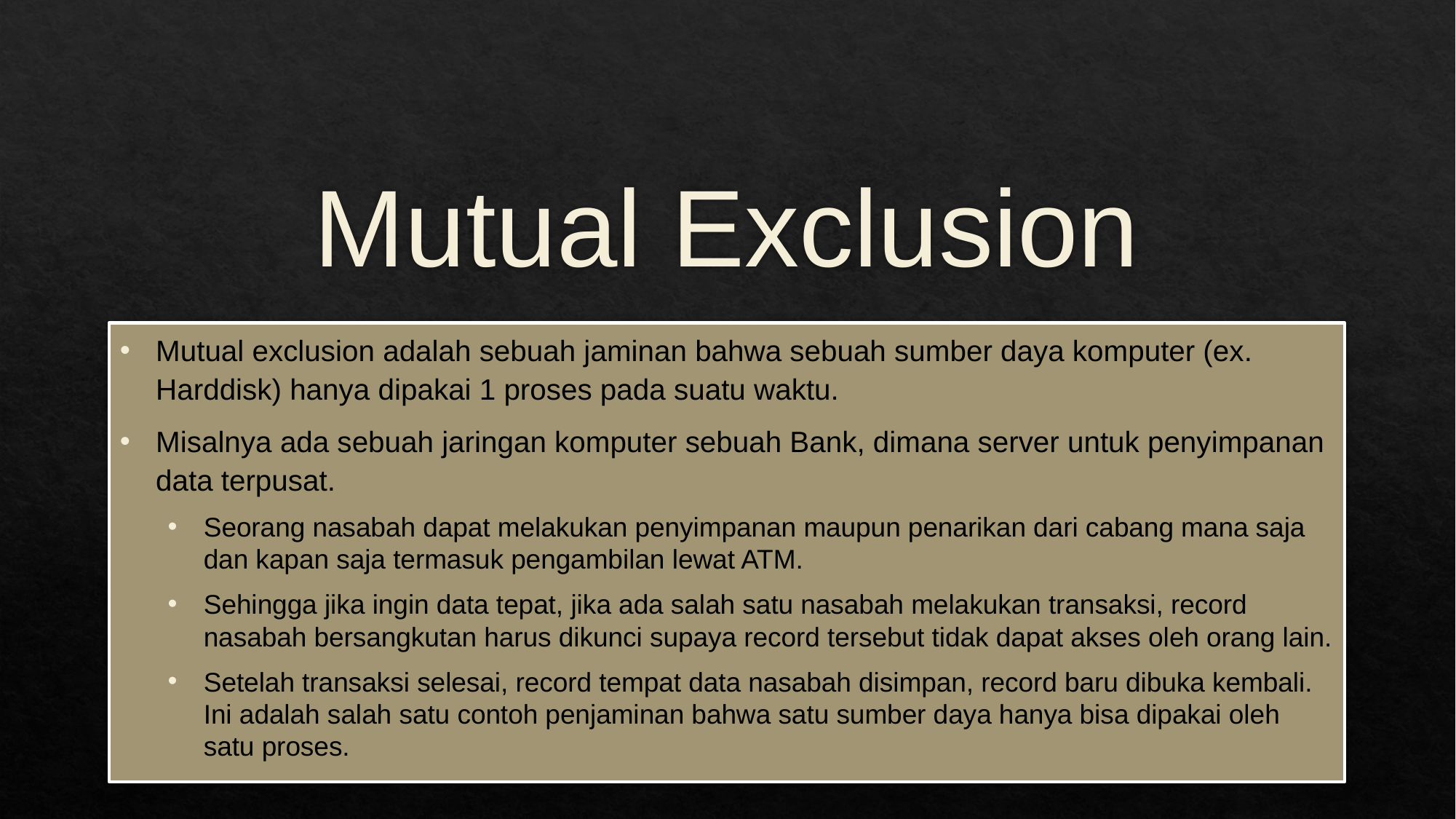

# Mutual Exclusion
Mutual exclusion adalah sebuah jaminan bahwa sebuah sumber daya komputer (ex. Harddisk) hanya dipakai 1 proses pada suatu waktu.
Misalnya ada sebuah jaringan komputer sebuah Bank, dimana server untuk penyimpanan data terpusat.
Seorang nasabah dapat melakukan penyimpanan maupun penarikan dari cabang mana saja dan kapan saja termasuk pengambilan lewat ATM.
Sehingga jika ingin data tepat, jika ada salah satu nasabah melakukan transaksi, record nasabah bersangkutan harus dikunci supaya record tersebut tidak dapat akses oleh orang lain.
Setelah transaksi selesai, record tempat data nasabah disimpan, record baru dibuka kembali. Ini adalah salah satu contoh penjaminan bahwa satu sumber daya hanya bisa dipakai oleh satu proses.